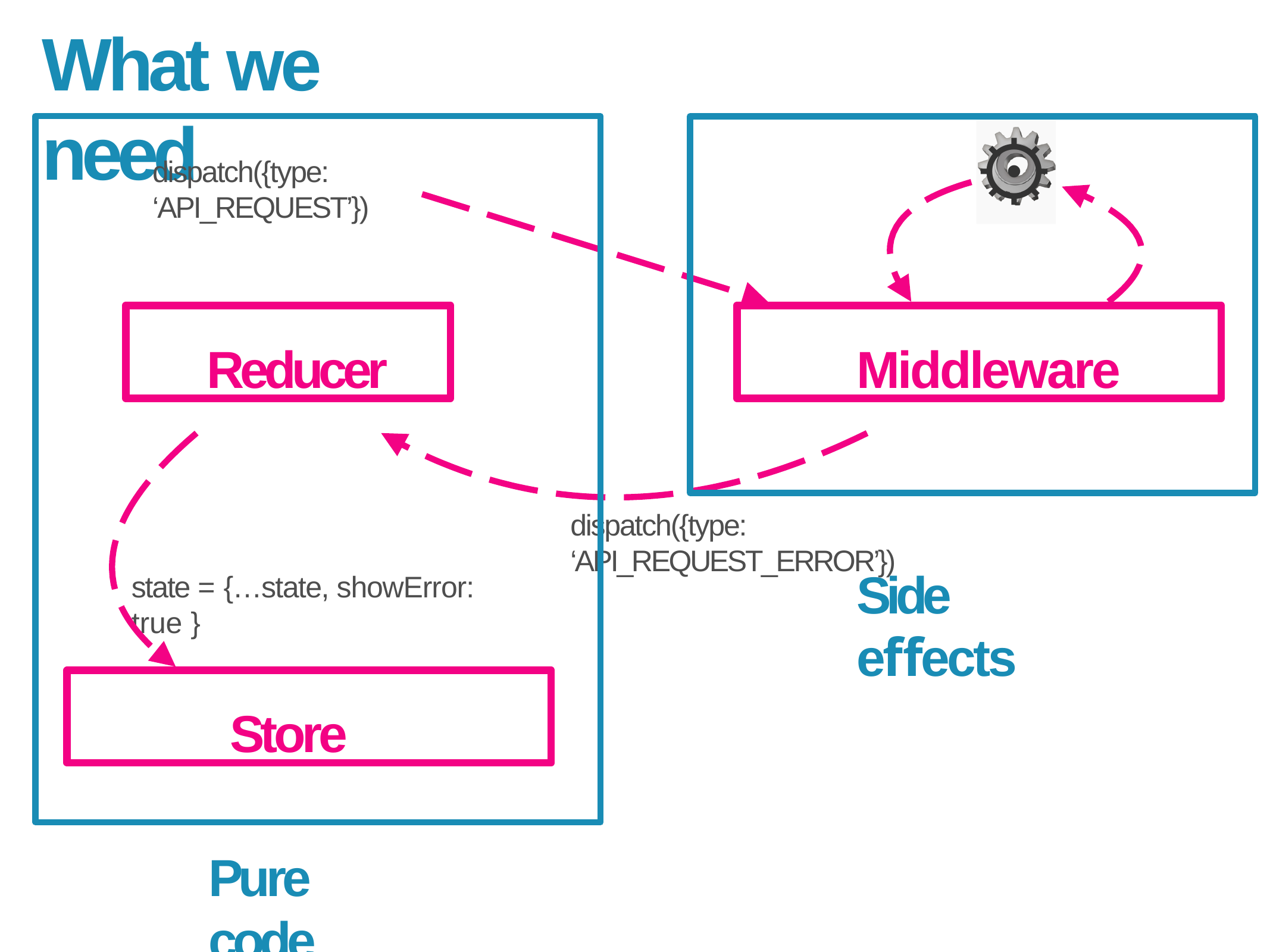

# What we need

⚙
dispatch({type: ‘API_REQUEST’})
Reducer
Middleware
dispatch({type: ‘API_REQUEST_ERROR’})
Side eﬀects
state = {…state, showError: true }
Store
Pure code